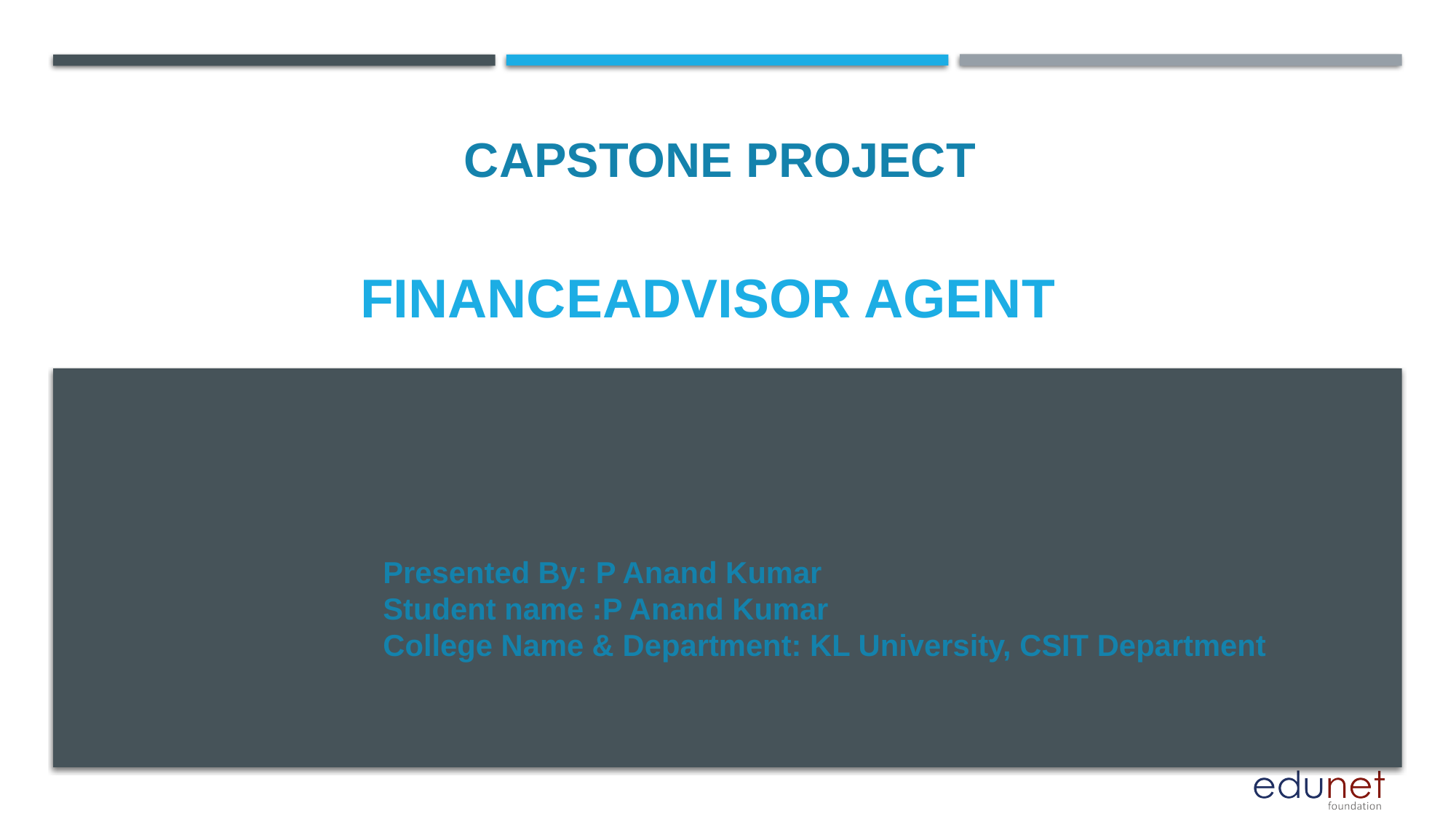

CAPSTONE PROJECT
# FinanceAdvisor agent
Presented By: P Anand Kumar
Student name :P Anand Kumar
College Name & Department: KL University, CSIT Department